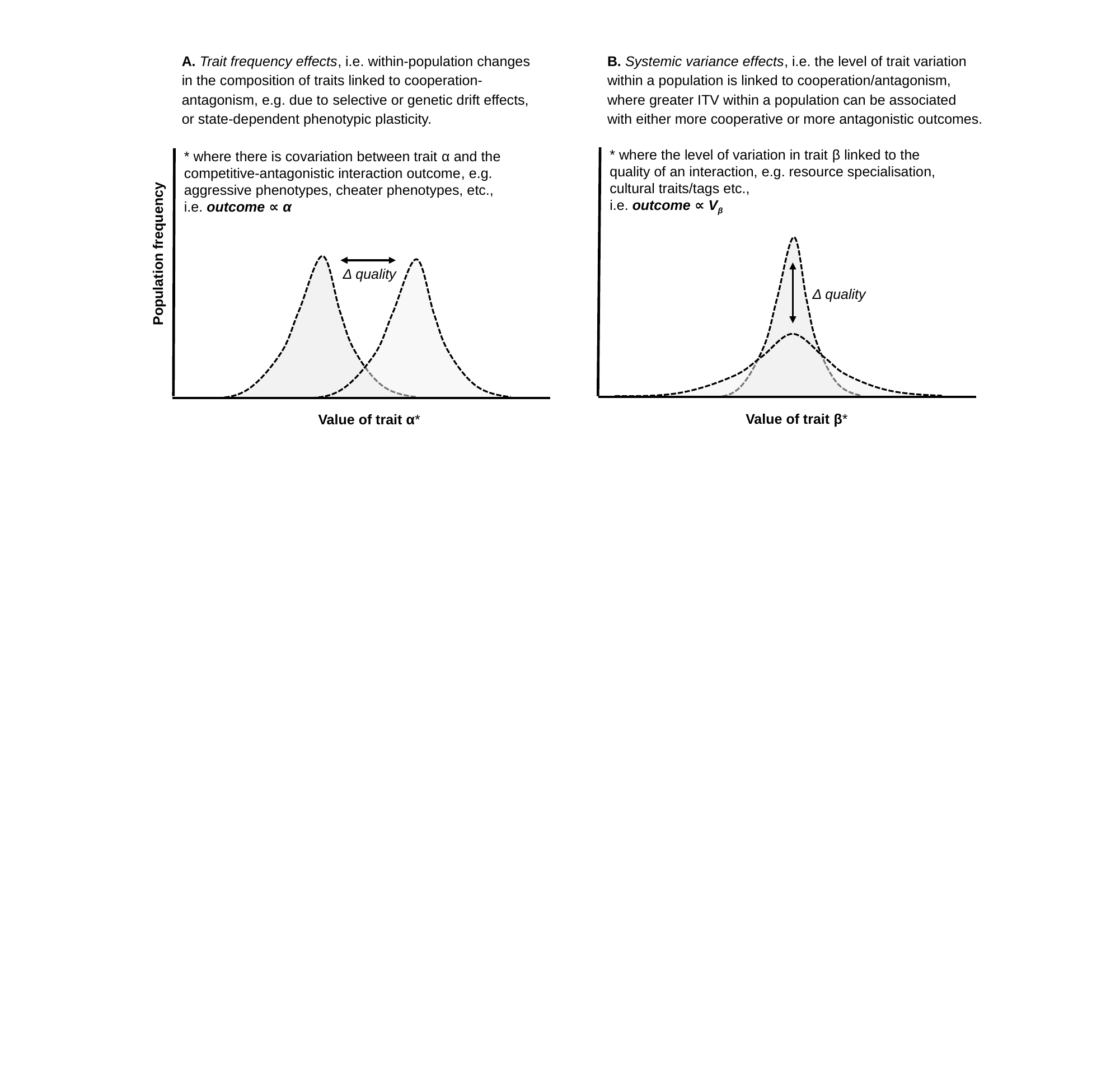

B. Systemic variance effects, i.e. the level of trait variation within a population is linked to cooperation/antagonism, where greater ITV within a population can be associated with either more cooperative or more antagonistic outcomes.
A. Trait frequency effects, i.e. within-population changes in the composition of traits linked to cooperation-antagonism, e.g. due to selective or genetic drift effects, or state-dependent phenotypic plasticity.

* where the level of variation in trait β linked to the quality of an interaction, e.g. resource specialisation, cultural traits/tags etc.,
i.e. outcome ∝ Vβ
* where there is covariation between trait α and the competitive-antagonistic interaction outcome, e.g. aggressive phenotypes, cheater phenotypes, etc.,   i.e. outcome ∝ α
Population frequency

Δ quality
Δ quality

Value of trait β*
Value of trait α*